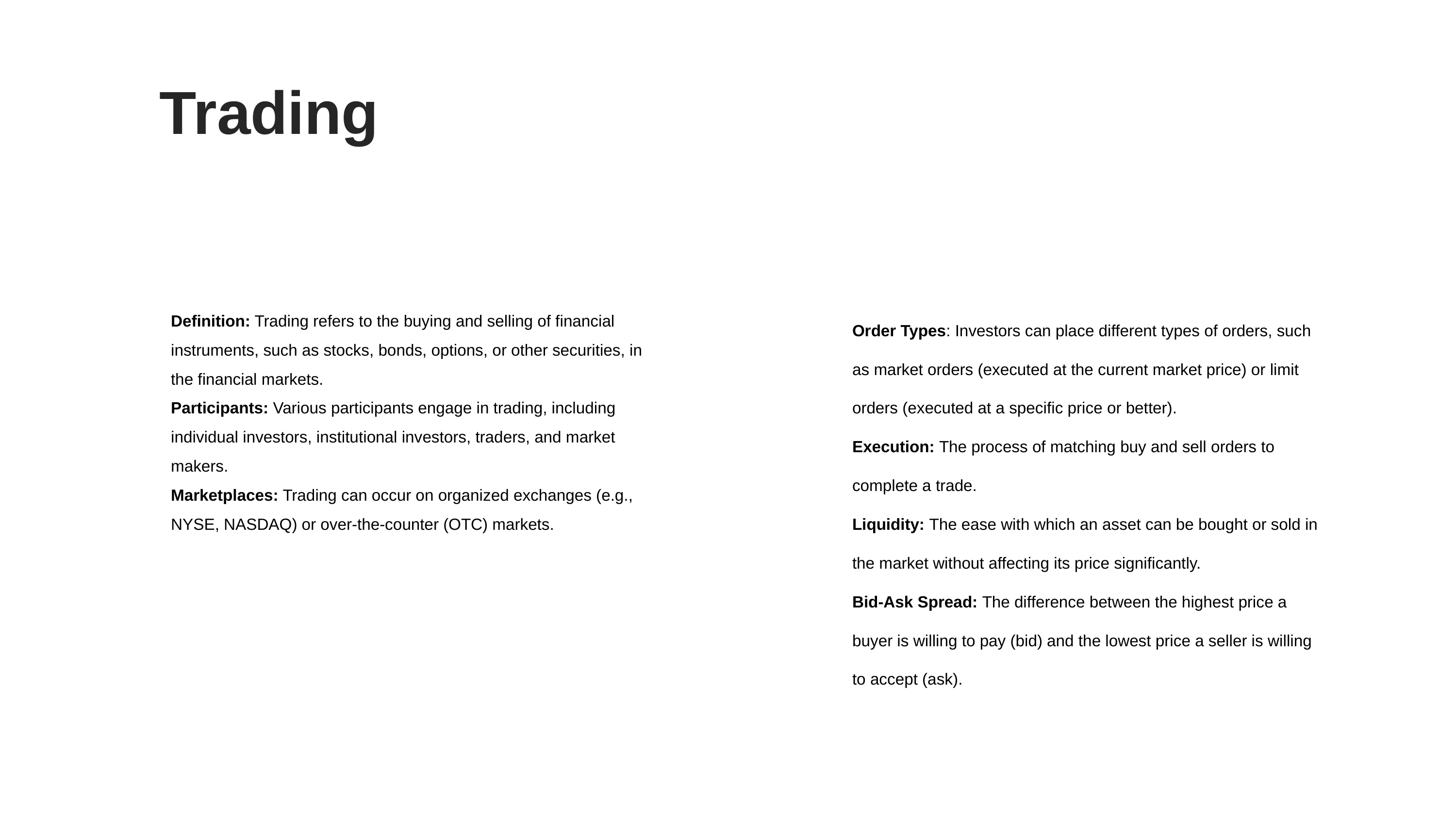

Trading
Definition: Trading refers to the buying and selling of financial instruments, such as stocks, bonds, options, or other securities, in the financial markets.
Participants: Various participants engage in trading, including individual investors, institutional investors, traders, and market makers.
Marketplaces: Trading can occur on organized exchanges (e.g., NYSE, NASDAQ) or over-the-counter (OTC) markets.
Order Types: Investors can place different types of orders, such as market orders (executed at the current market price) or limit orders (executed at a specific price or better).
Execution: The process of matching buy and sell orders to complete a trade.
Liquidity: The ease with which an asset can be bought or sold in the market without affecting its price significantly.
Bid-Ask Spread: The difference between the highest price a buyer is willing to pay (bid) and the lowest price a seller is willing to accept (ask).